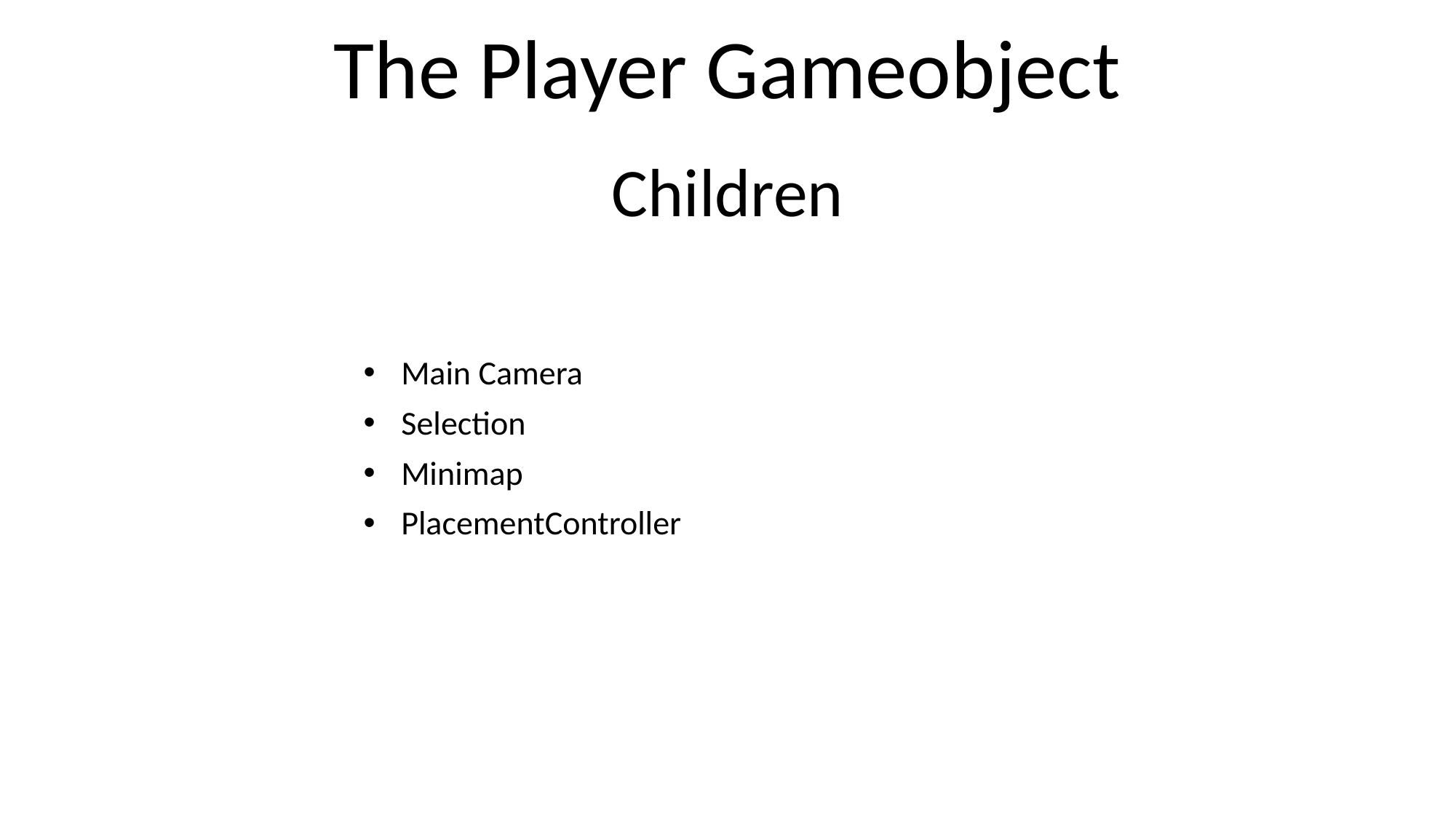

# The Player Gameobject
Children
Main Camera
Selection
Minimap
PlacementController